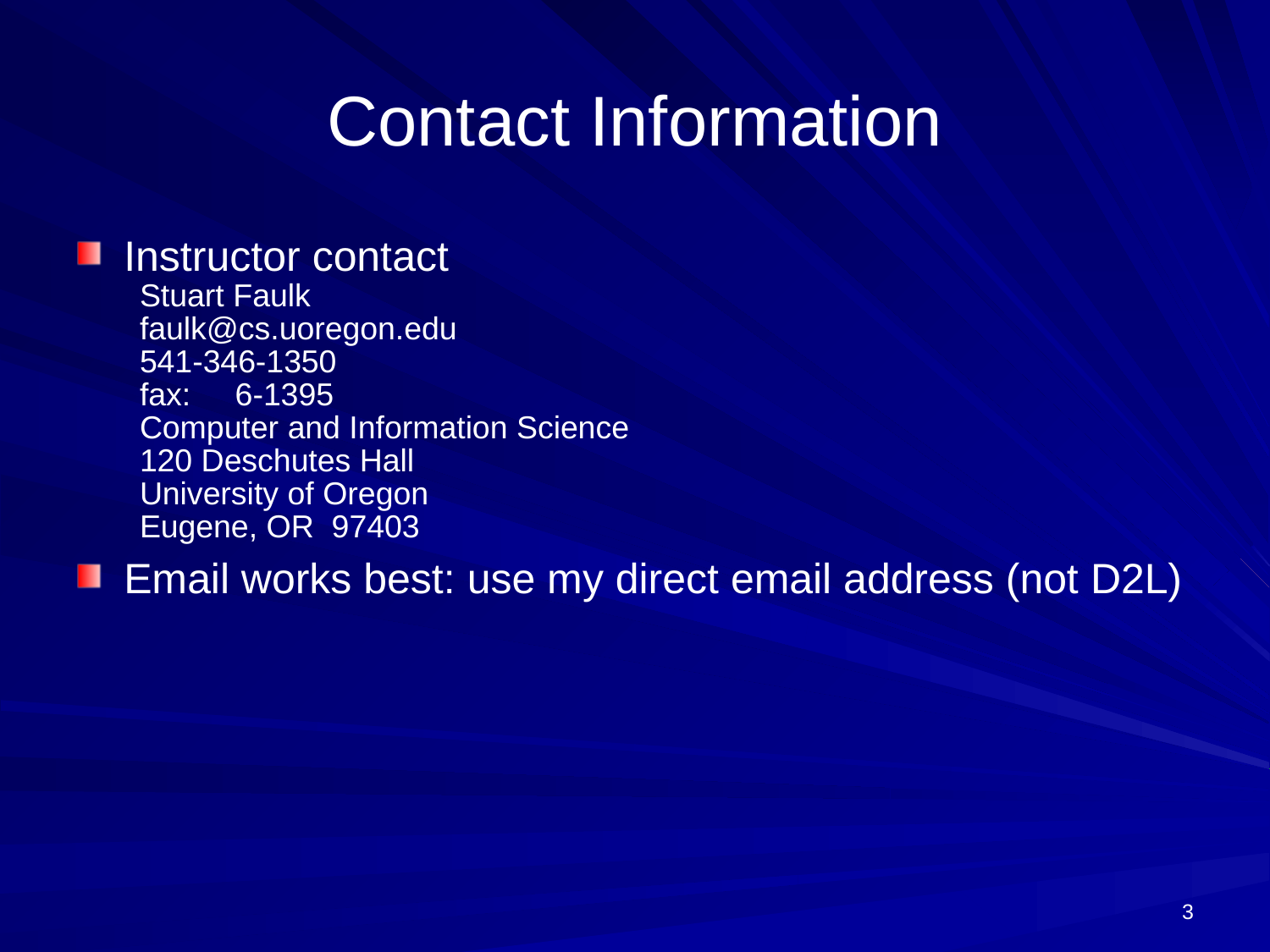

# Contact Information
Instructor contact
Stuart Faulk
faulk@cs.uoregon.edu
541-346-1350
fax:     6-1395
Computer and Information Science
120 Deschutes Hall
University of Oregon
Eugene, OR  97403
Email works best: use my direct email address (not D2L)

3